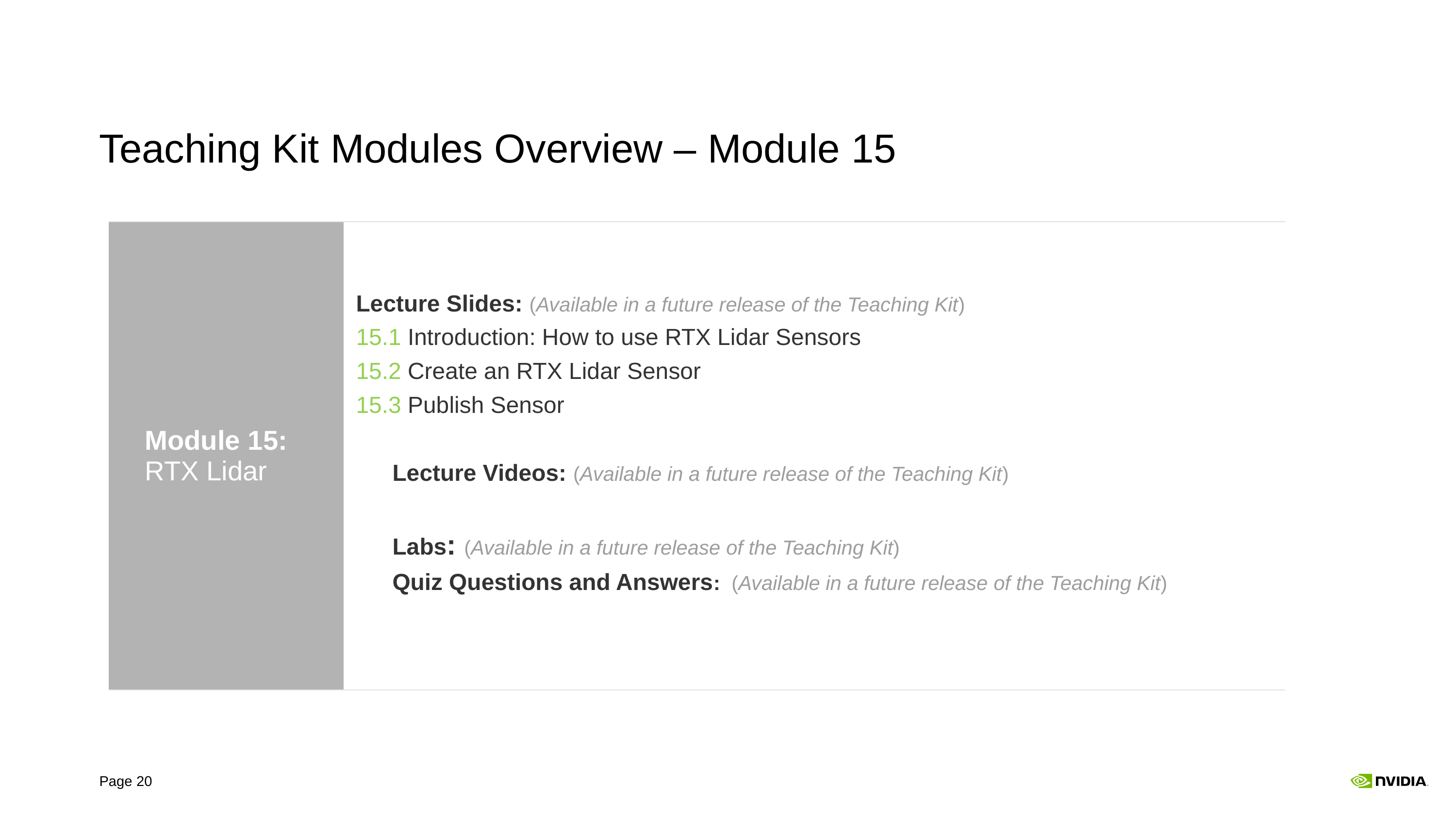

# Teaching Kit Modules Overview – Module 15
| Module 15: RTX Lidar | Lecture Slides: (Available in a future release of the Teaching Kit) 15.1 Introduction: How to use RTX Lidar Sensors 15.2 Create an RTX Lidar Sensor 15.3 Publish Sensor Lecture Videos: (Available in a future release of the Teaching Kit) Labs: (Available in a future release of the Teaching Kit) Quiz Questions and Answers: (Available in a future release of the Teaching Kit) |
| --- | --- |